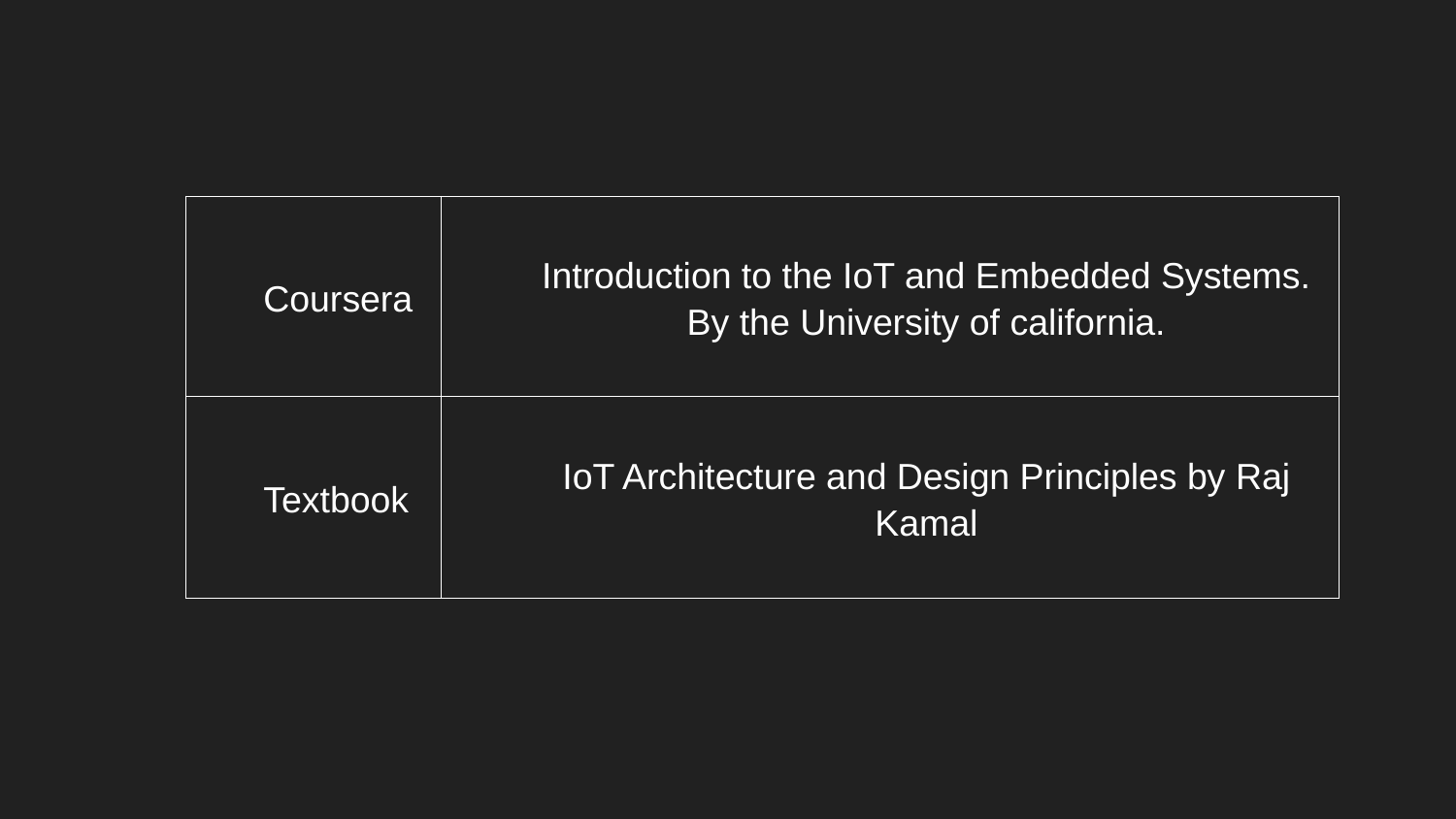

| Coursera | Introduction to the IoT and Embedded Systems. By the University of california. |  |  |  |
| --- | --- | --- | --- | --- |
| Textbook | IoT Architecture and Design Principles by Raj Kamal |  |  |  |